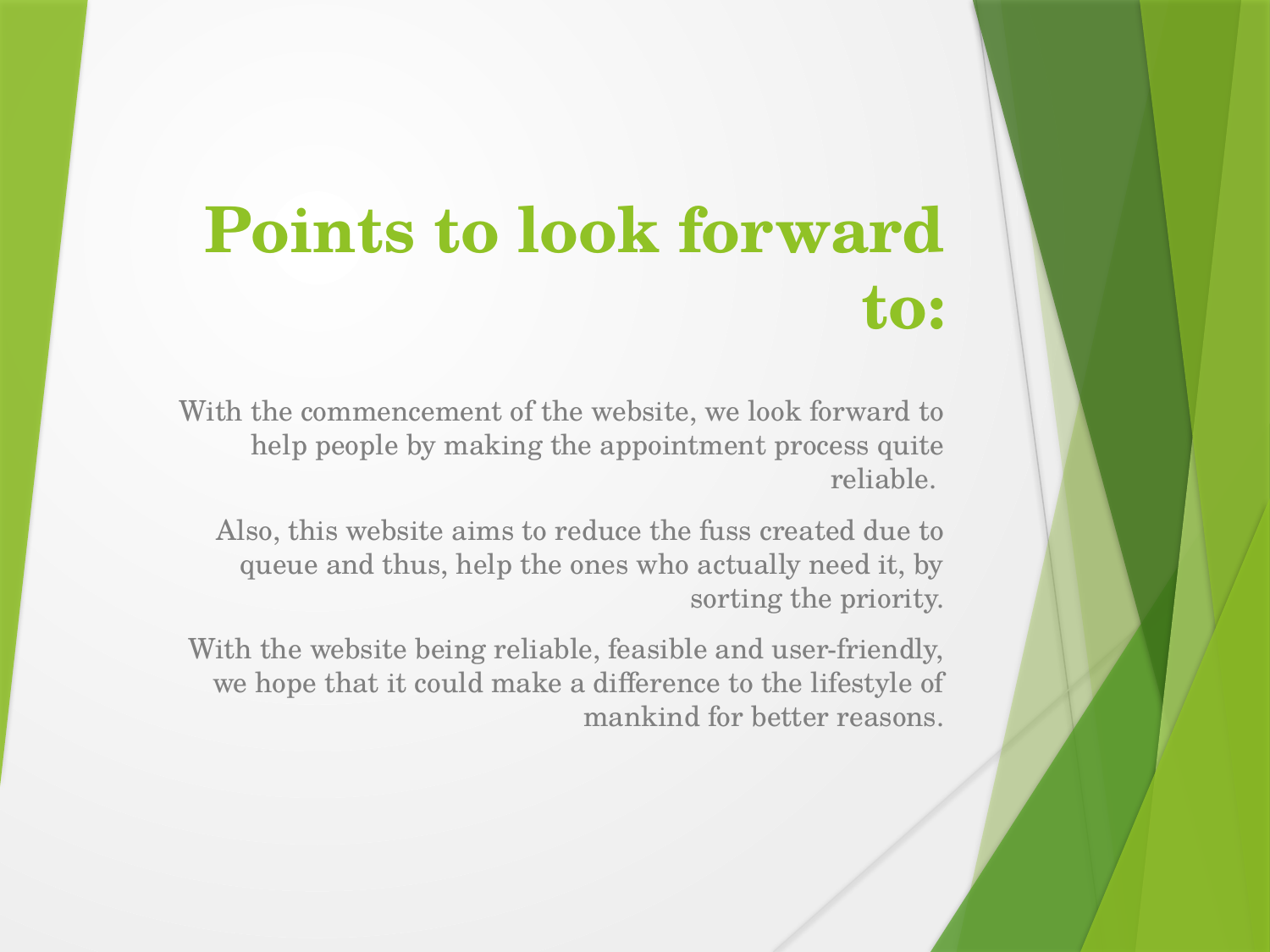

# Points to look forward to:
With the commencement of the website, we look forward to help people by making the appointment process quite reliable.
Also, this website aims to reduce the fuss created due to queue and thus, help the ones who actually need it, by sorting the priority.
With the website being reliable, feasible and user-friendly, we hope that it could make a difference to the lifestyle of mankind for better reasons.